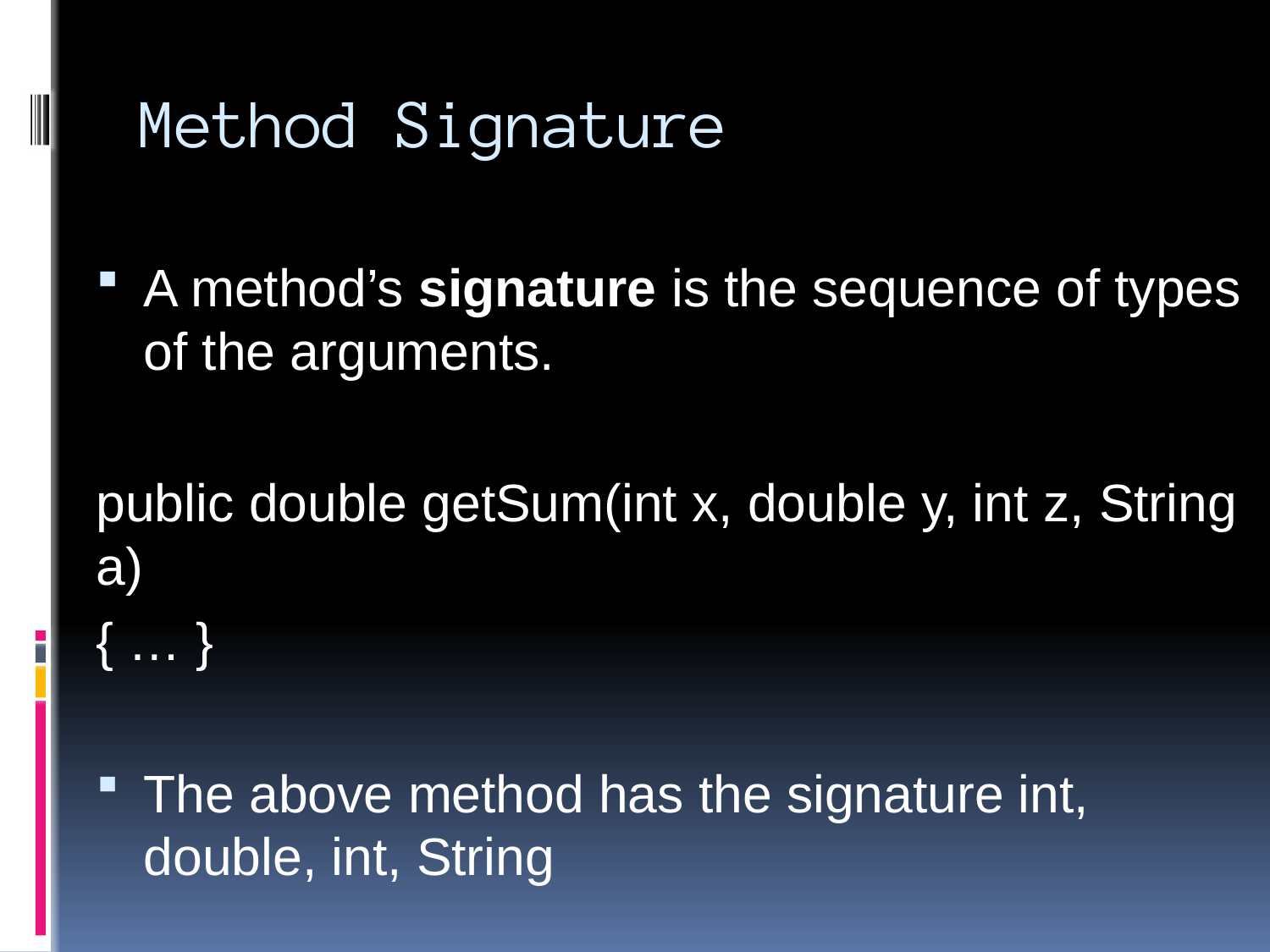

# Method Signature
A method’s signature is the sequence of types of the arguments.

public double getSum(int x, double y, int z, String a)
{ … }

The above method has the signature int, double, int, String